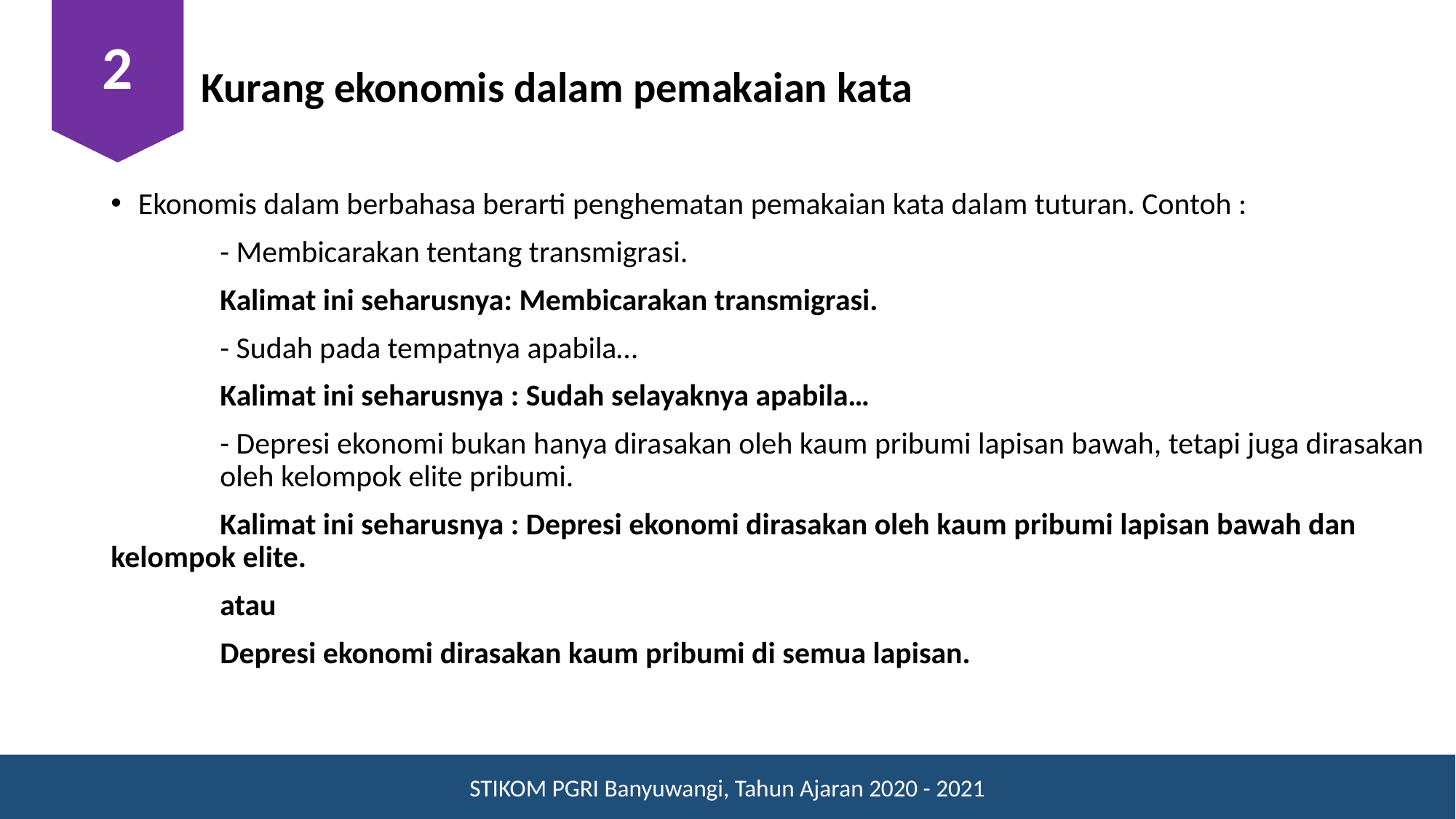

2
# Kurang ekonomis dalam pemakaian kata
Ekonomis dalam berbahasa berarti penghematan pemakaian kata dalam tuturan. Contoh :
	- Membicarakan tentang transmigrasi.
	Kalimat ini seharusnya: Membicarakan transmigrasi.
	- Sudah pada tempatnya apabila…
	Kalimat ini seharusnya : Sudah selayaknya apabila…
	- Depresi ekonomi bukan hanya dirasakan oleh kaum pribumi lapisan bawah, tetapi juga dirasakan 	oleh kelompok elite pribumi.
	Kalimat ini seharusnya : Depresi ekonomi dirasakan oleh kaum pribumi lapisan bawah dan 	kelompok elite.
	atau
	Depresi ekonomi dirasakan kaum pribumi di semua lapisan.

STIKOM PGRI Banyuwangi, Tahun Ajaran 2020 - 2021